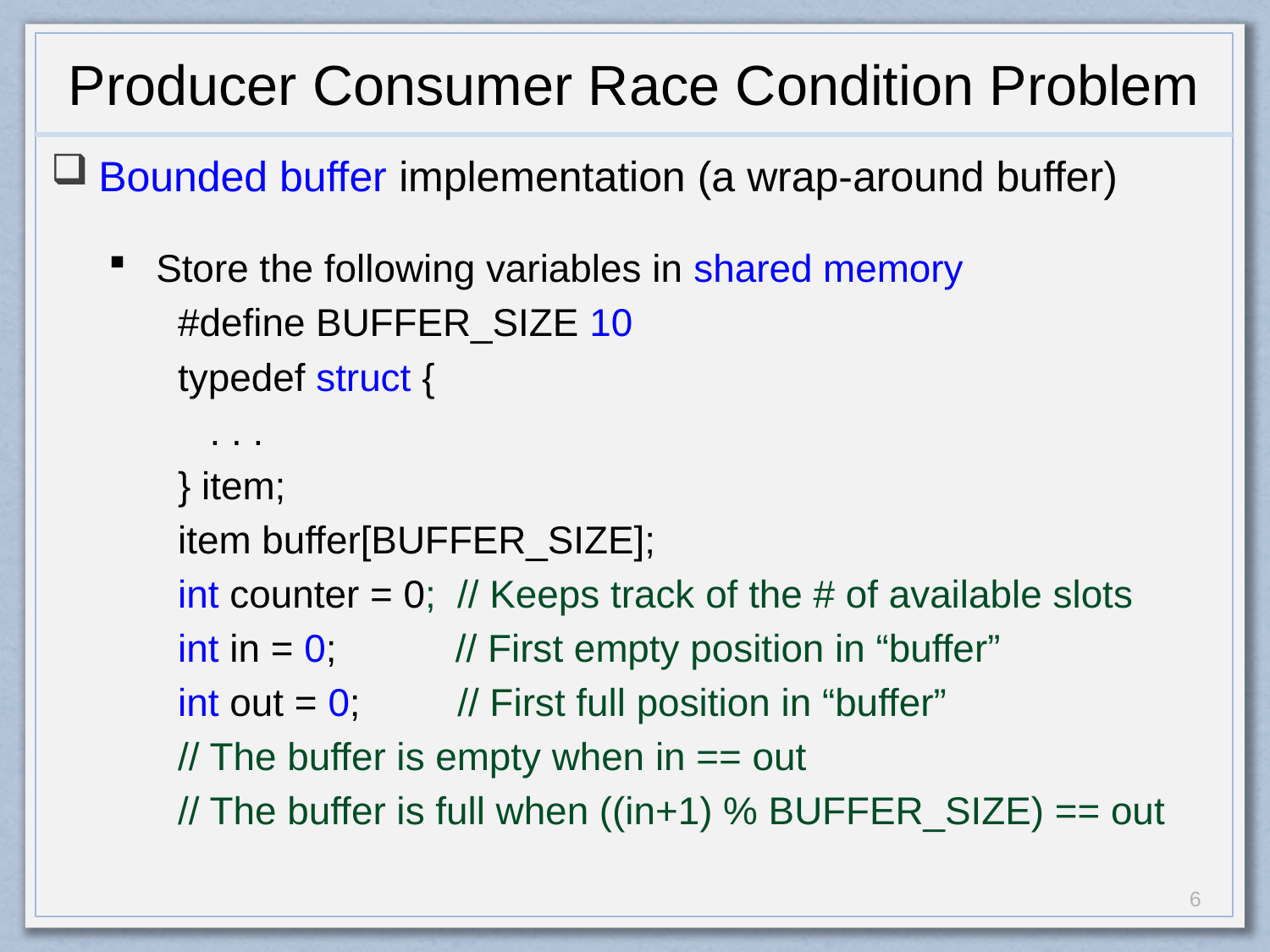

# Producer Consumer Race Condition Problem
Bounded buffer implementation (a wrap-around buffer)

Store the following variables in shared memory
#define BUFFER_SIZE 10
typedef struct {
	. . .
} item;
item buffer[BUFFER_SIZE];
int counter = 0;  // Keeps track of the # of available slots
int in = 0;           // First empty position in “buffer”
int out = 0;         // First full position in “buffer”
// The buffer is empty when in == out
// The buffer is full when ((in+1) % BUFFER_SIZE) == out
6